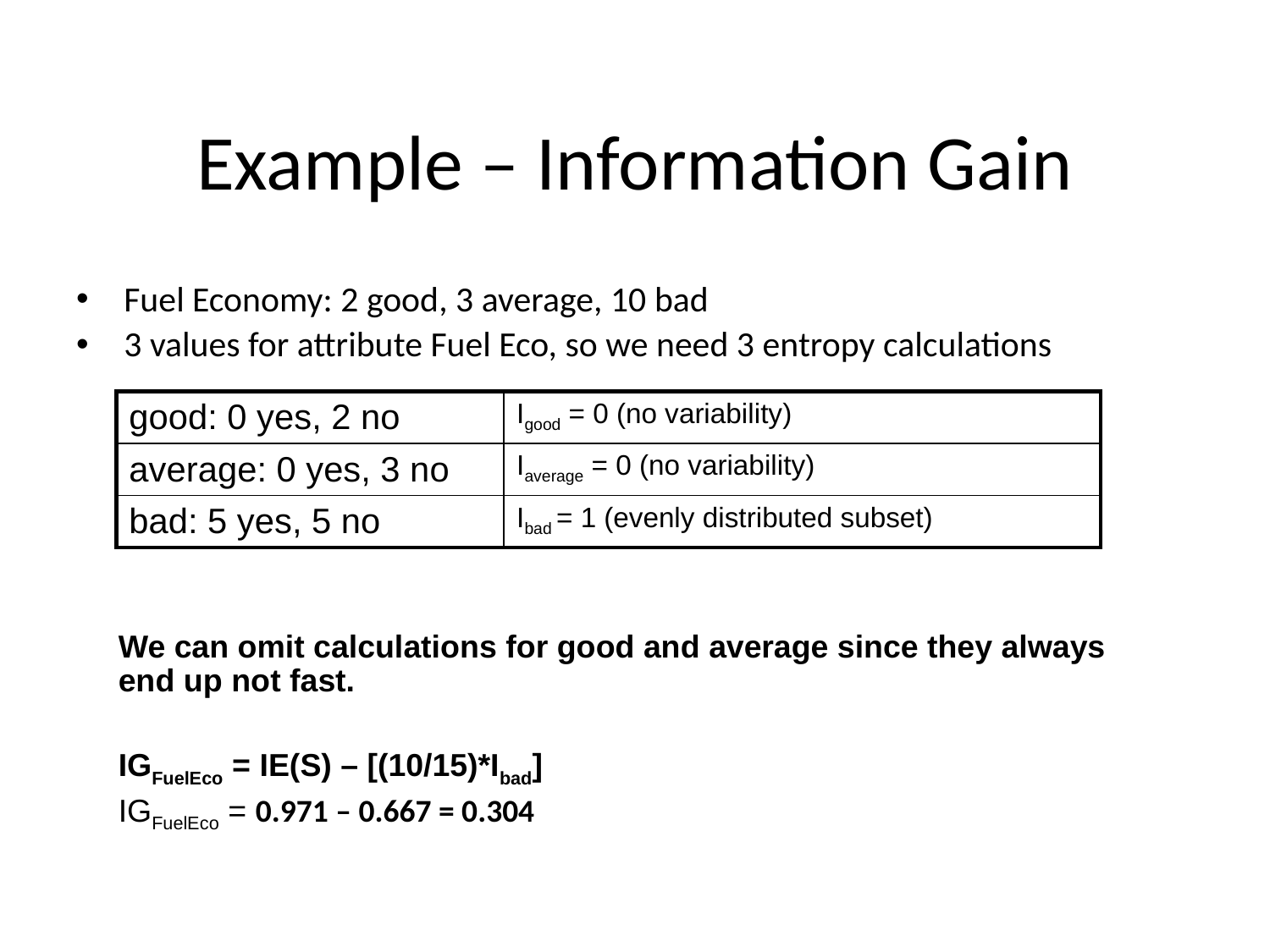

# Example – Information Gain
Fuel Economy: 2 good, 3 average, 10 bad
3 values for attribute Fuel Eco, so we need 3 entropy calculations
| good: 0 yes, 2 no | Igood = 0 (no variability) |
| --- | --- |
| average: 0 yes, 3 no | Iaverage = 0 (no variability) |
| bad: 5 yes, 5 no | Ibad = 1 (evenly distributed subset) |
We can omit calculations for good and average since they always end up not fast.

IGFuelEco = IE(S) – [(10/15)*Ibad]
IGFuelEco = 0.971 – 0.667 = 0.304